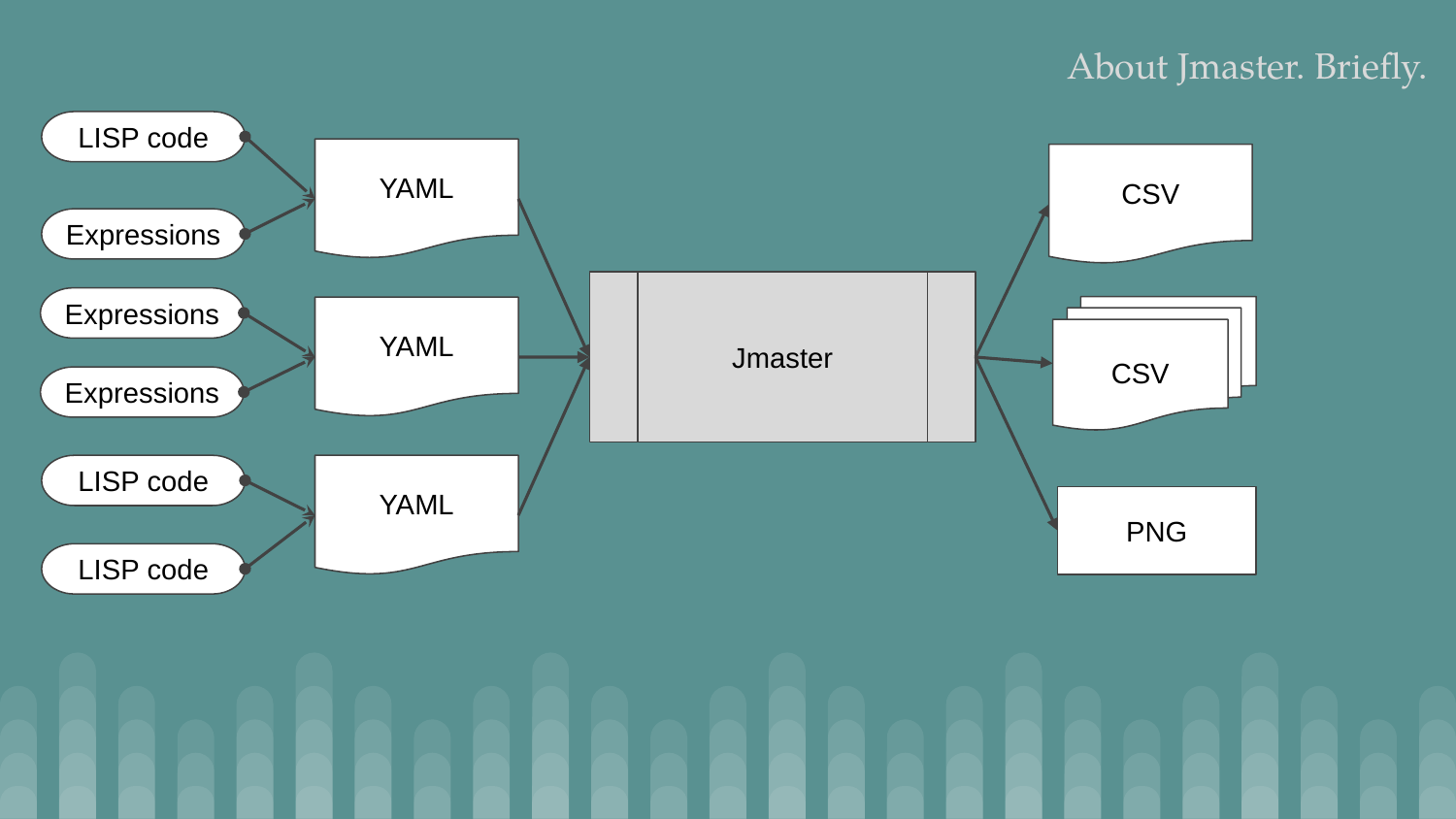

About Jmaster. Briefly.
LISP code
YAML
CSV
Expressions
Jmaster
Expressions
CSV
YAML
Expressions
LISP code
YAML
PNG
LISP code